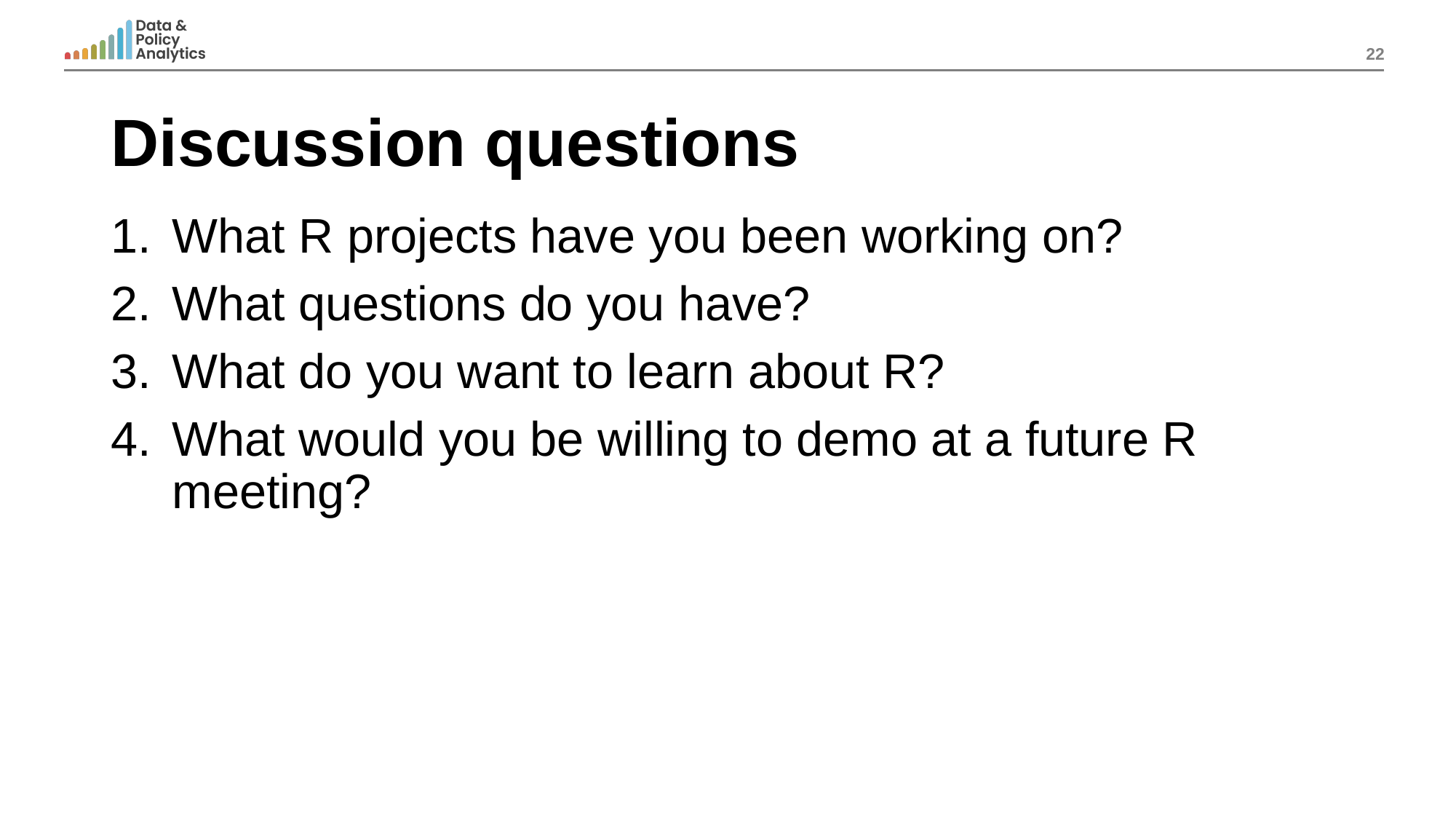

22
# Discussion questions
What R projects have you been working on?
What questions do you have?
What do you want to learn about R?
What would you be willing to demo at a future R meeting?